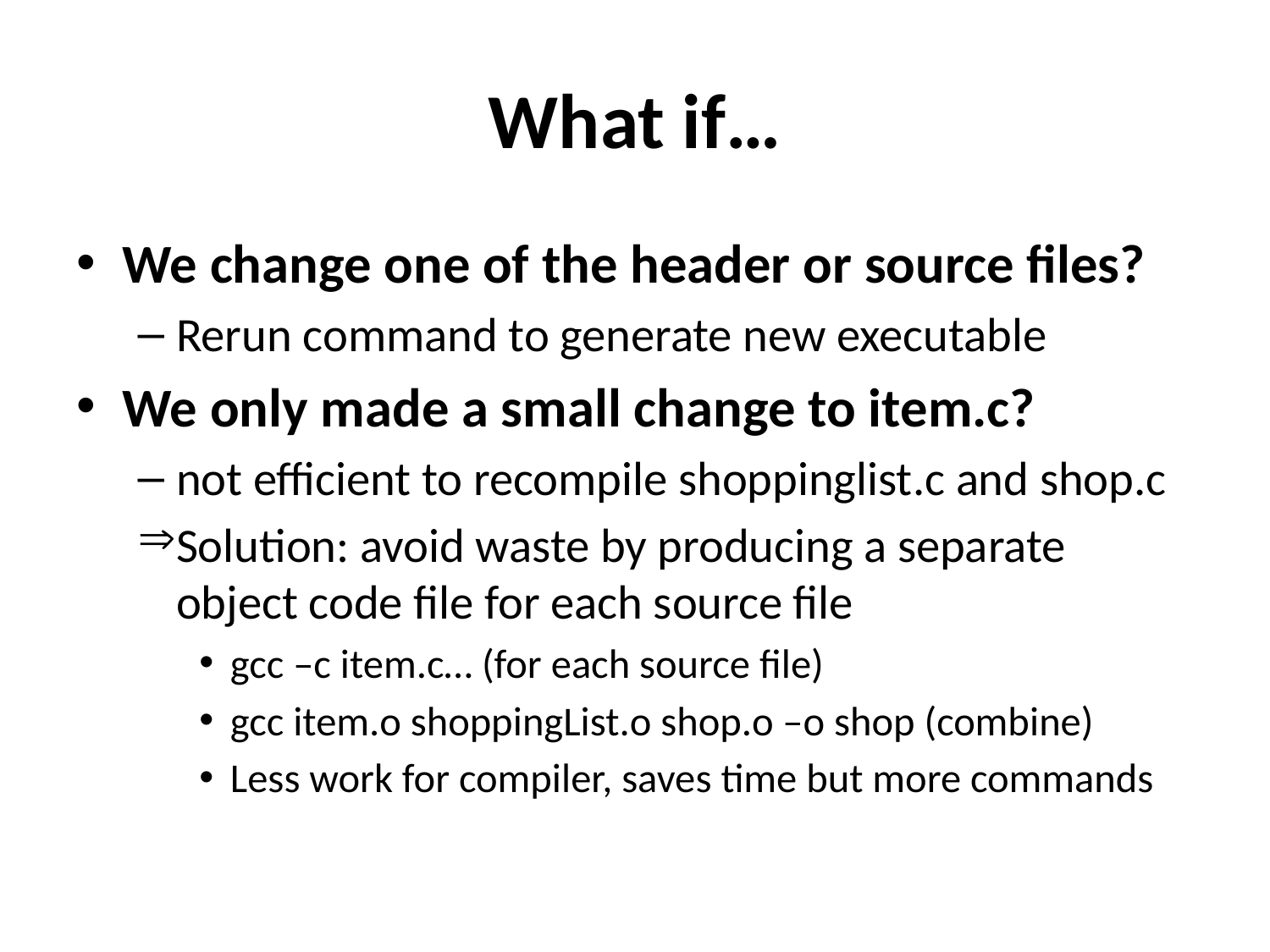

# What if…
We change one of the header or source files?
Rerun command to generate new executable
We only made a small change to item.c?
not efficient to recompile shoppinglist.c and shop.c
Solution: avoid waste by producing a separate object code file for each source file
gcc –c item.c… (for each source file)
gcc item.o shoppingList.o shop.o –o shop (combine)
Less work for compiler, saves time but more commands